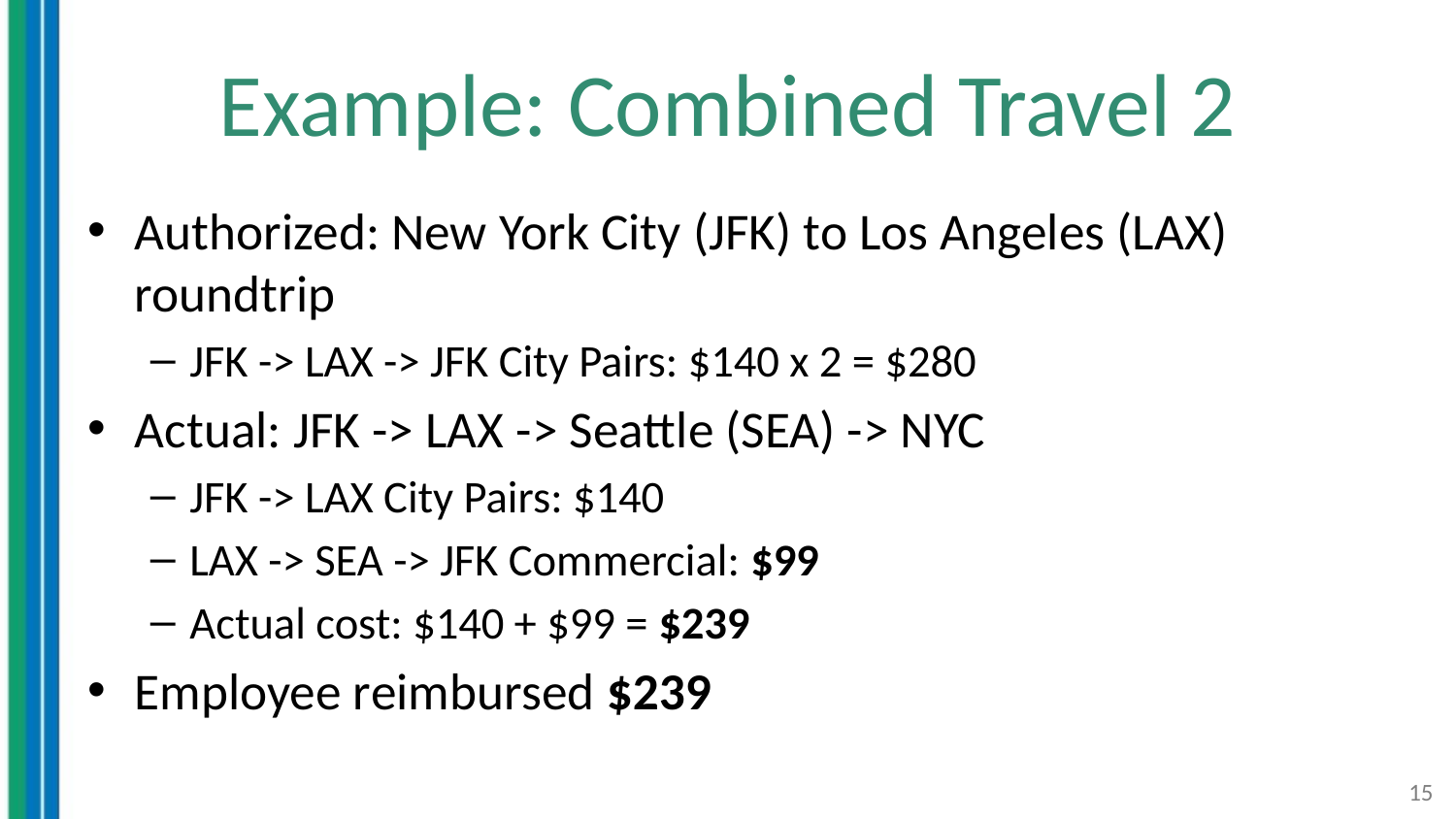

# Example: Combined Travel 2
Authorized: New York City (JFK) to Los Angeles (LAX) roundtrip
JFK -> LAX -> JFK City Pairs: $140 x 2 = $280
Actual: JFK -> LAX -> Seattle (SEA) -> NYC
JFK -> LAX City Pairs: $140
LAX -> SEA -> JFK Commercial: $99
Actual cost: $140 + $99 = $239
Employee reimbursed $239